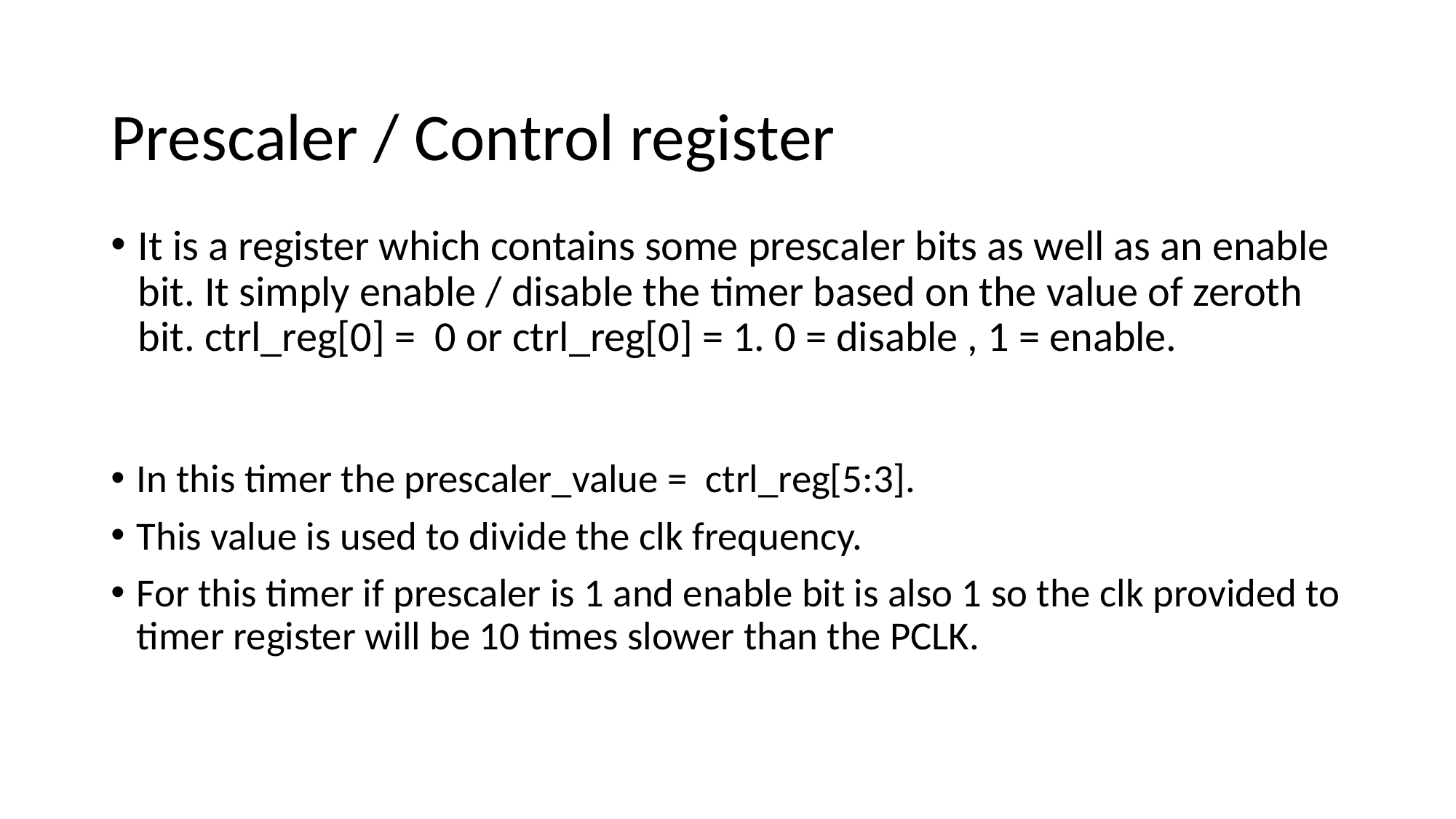

# Prescaler / Control register
It is a register which contains some prescaler bits as well as an enable bit. It simply enable / disable the timer based on the value of zeroth bit. ctrl_reg[0] =  0 or ctrl_reg[0] = 1. 0 = disable , 1 = enable.
In this timer the prescaler_value =  ctrl_reg[5:3].
This value is used to divide the clk frequency.
For this timer if prescaler is 1 and enable bit is also 1 so the clk provided to timer register will be 10 times slower than the PCLK.